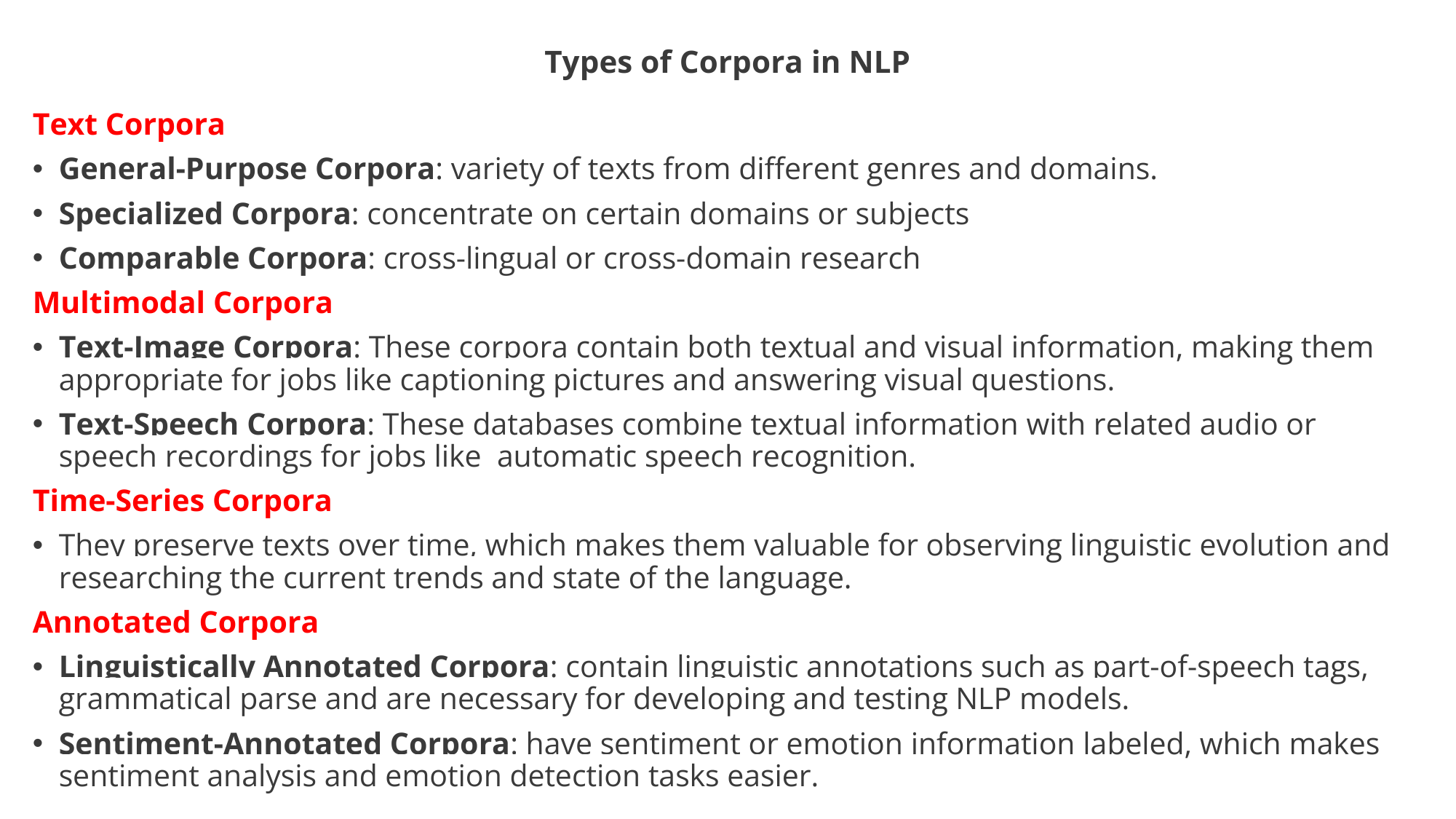

# Types of Corpora in NLP
Text Corpora
General-Purpose Corpora: variety of texts from different genres and domains.
Specialized Corpora: concentrate on certain domains or subjects
Comparable Corpora: cross-lingual or cross-domain research
Multimodal Corpora
Text-Image Corpora: These corpora contain both textual and visual information, making them appropriate for jobs like captioning pictures and answering visual questions.
Text-Speech Corpora: These databases combine textual information with related audio or speech recordings for jobs like  automatic speech recognition.
Time-Series Corpora
They preserve texts over time, which makes them valuable for observing linguistic evolution and researching the current trends and state of the language.
Annotated Corpora
Linguistically Annotated Corpora: contain linguistic annotations such as part-of-speech tags, grammatical parse and are necessary for developing and testing NLP models.
Sentiment-Annotated Corpora: have sentiment or emotion information labeled, which makes sentiment analysis and emotion detection tasks easier.